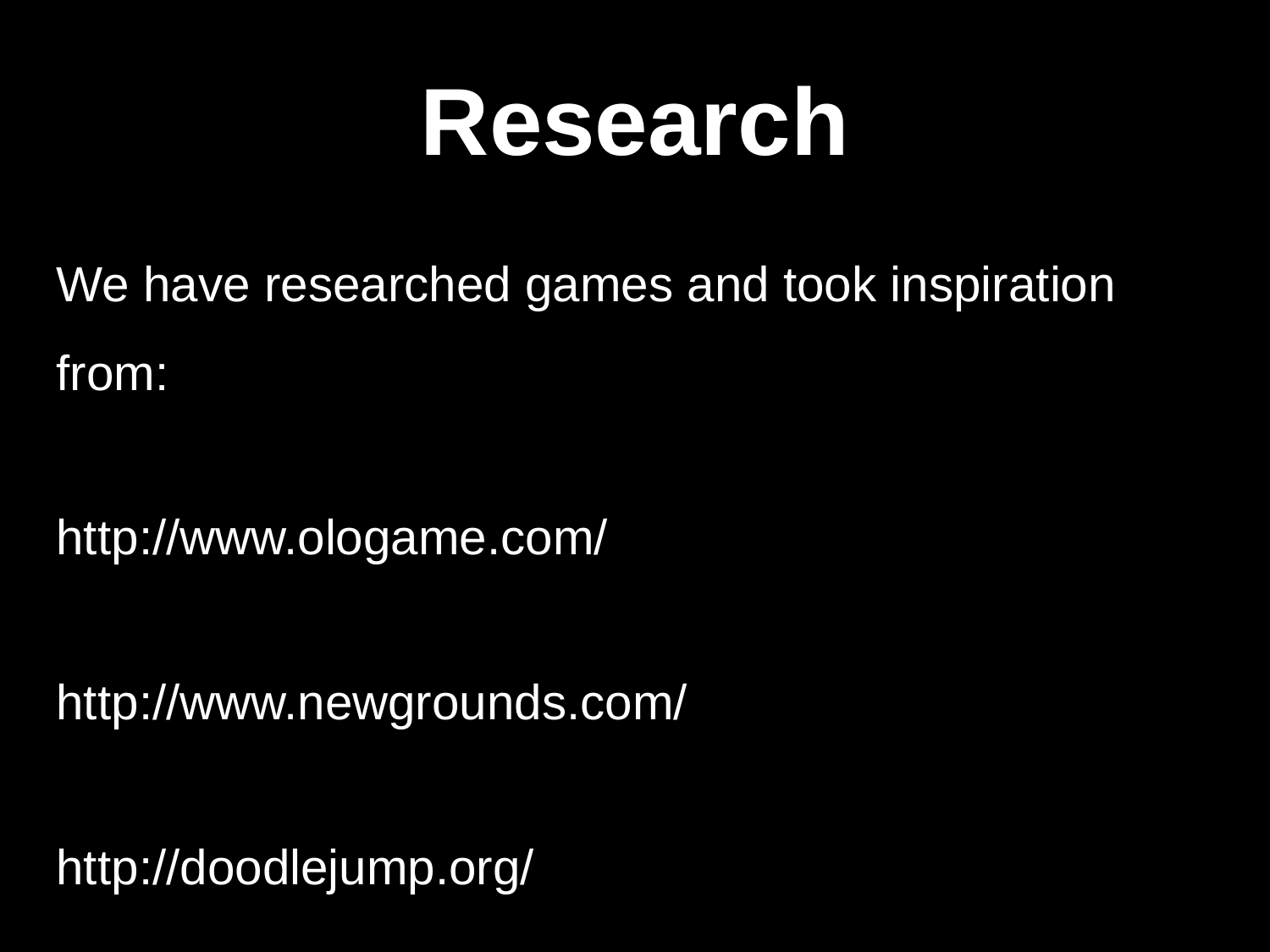

# Research
We have researched games and took inspiration from:

http://www.ologame.com/

http://www.newgrounds.com/

http://doodlejump.org/